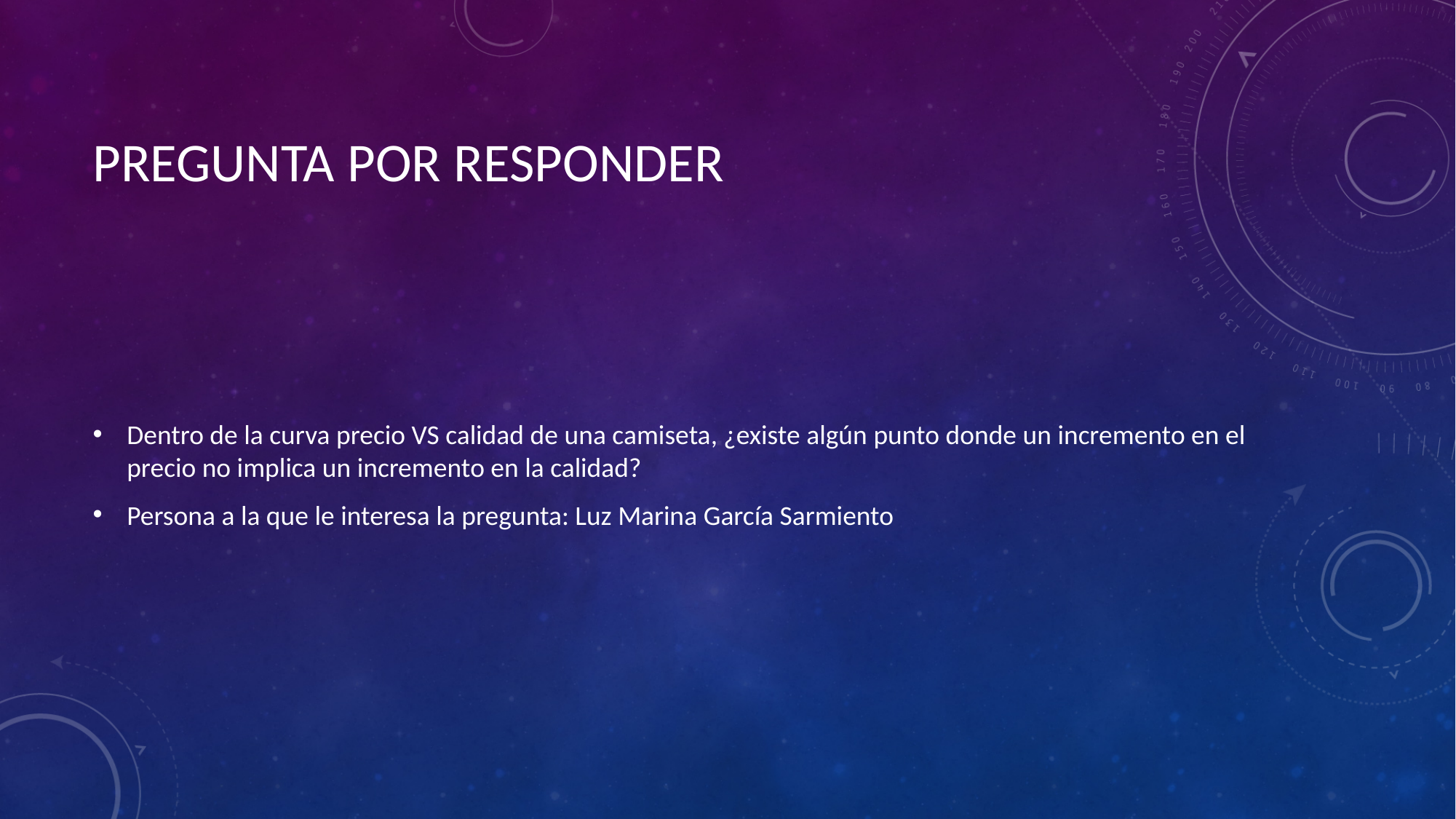

# Pregunta Por Responder
Dentro de la curva precio VS calidad de una camiseta, ¿existe algún punto donde un incremento en el precio no implica un incremento en la calidad?
Persona a la que le interesa la pregunta: Luz Marina García Sarmiento